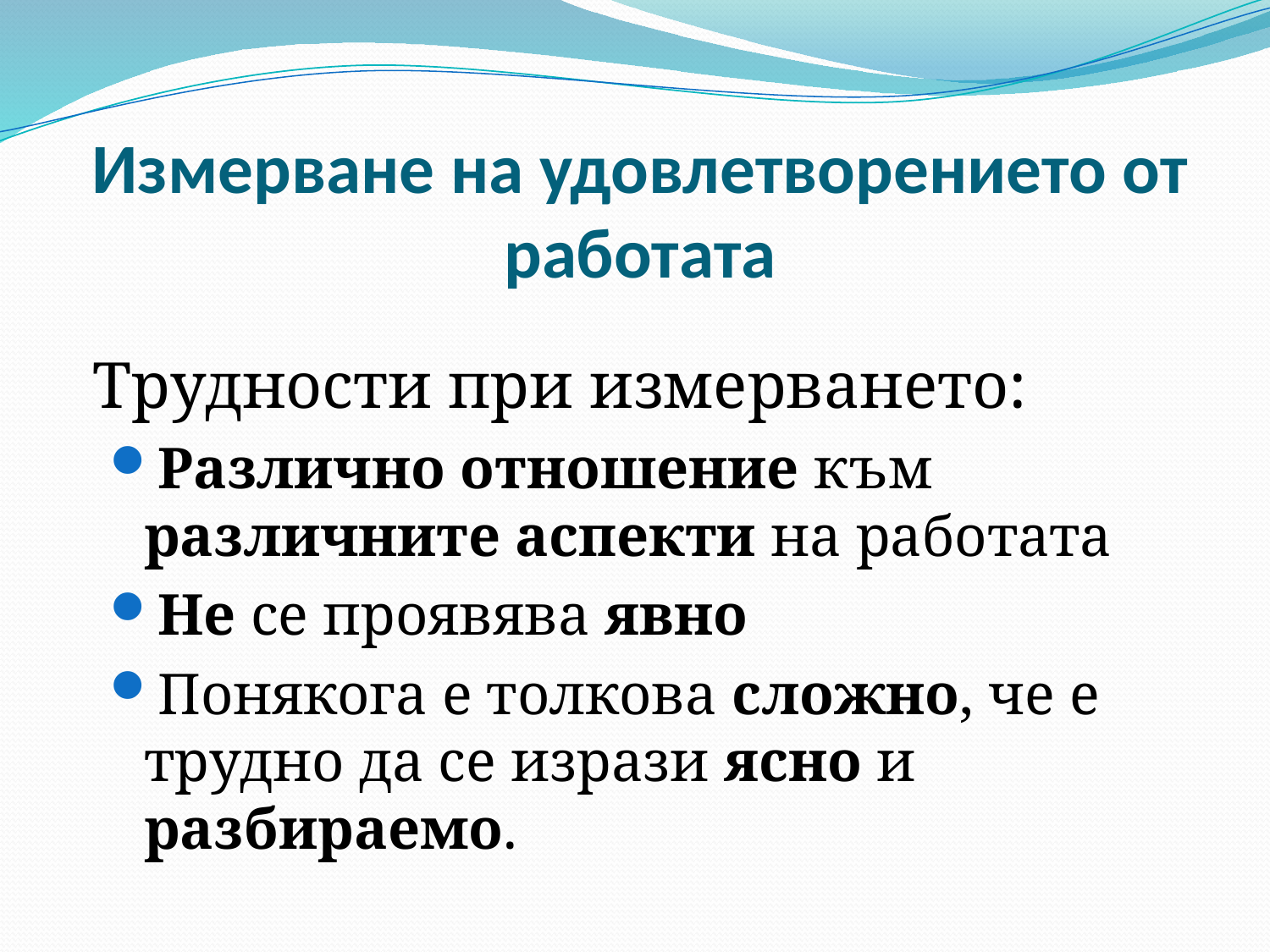

# Измерване на удовлетворението от работата
	Трудности при измерването:
Различно отношение към различните аспекти на работата
Не се проявява явно
Понякога е толкова сложно, че е трудно да се изрази ясно и разбираемо.